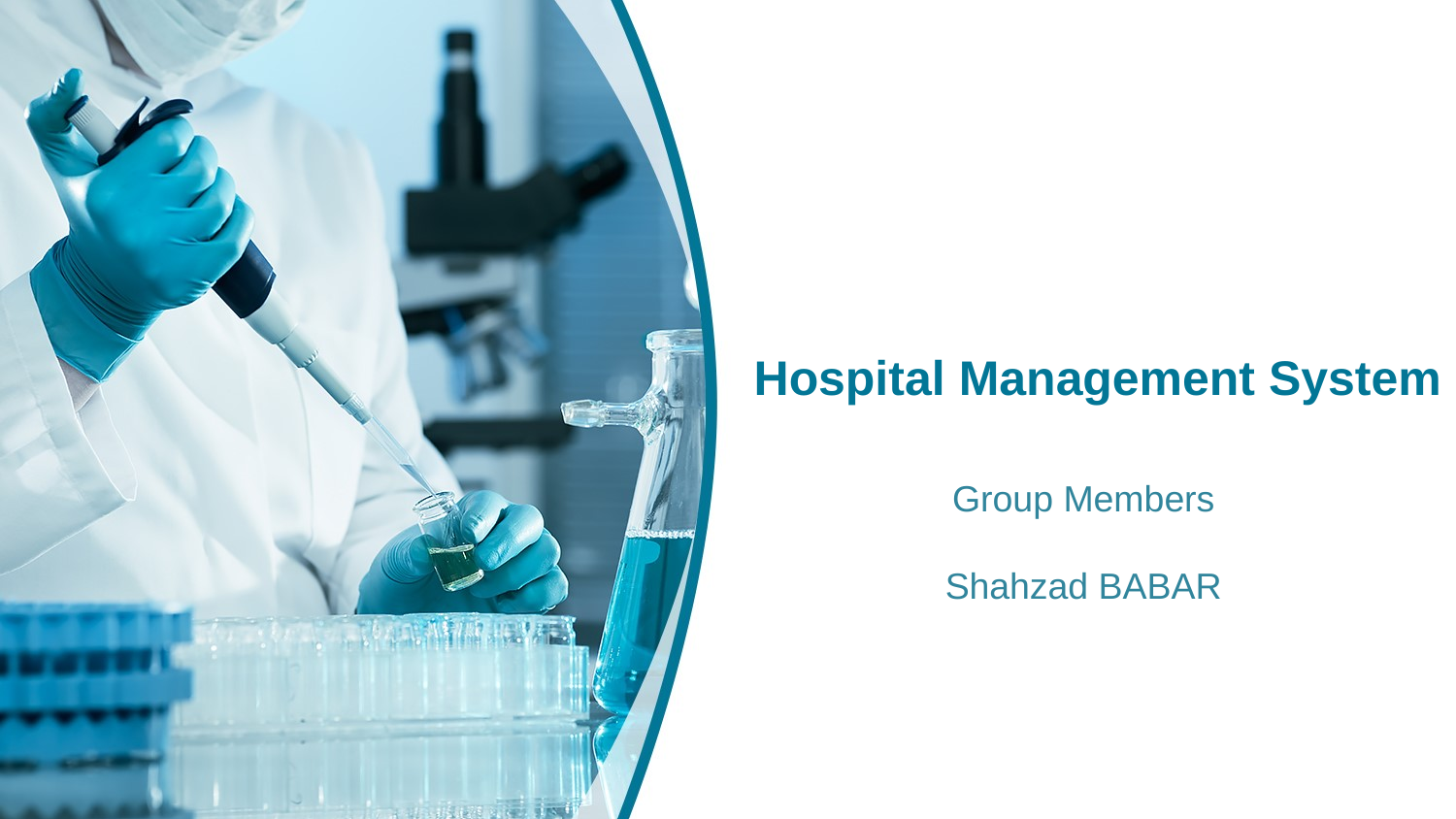

Hospital Management System
Group Members

Shahzad BABAR